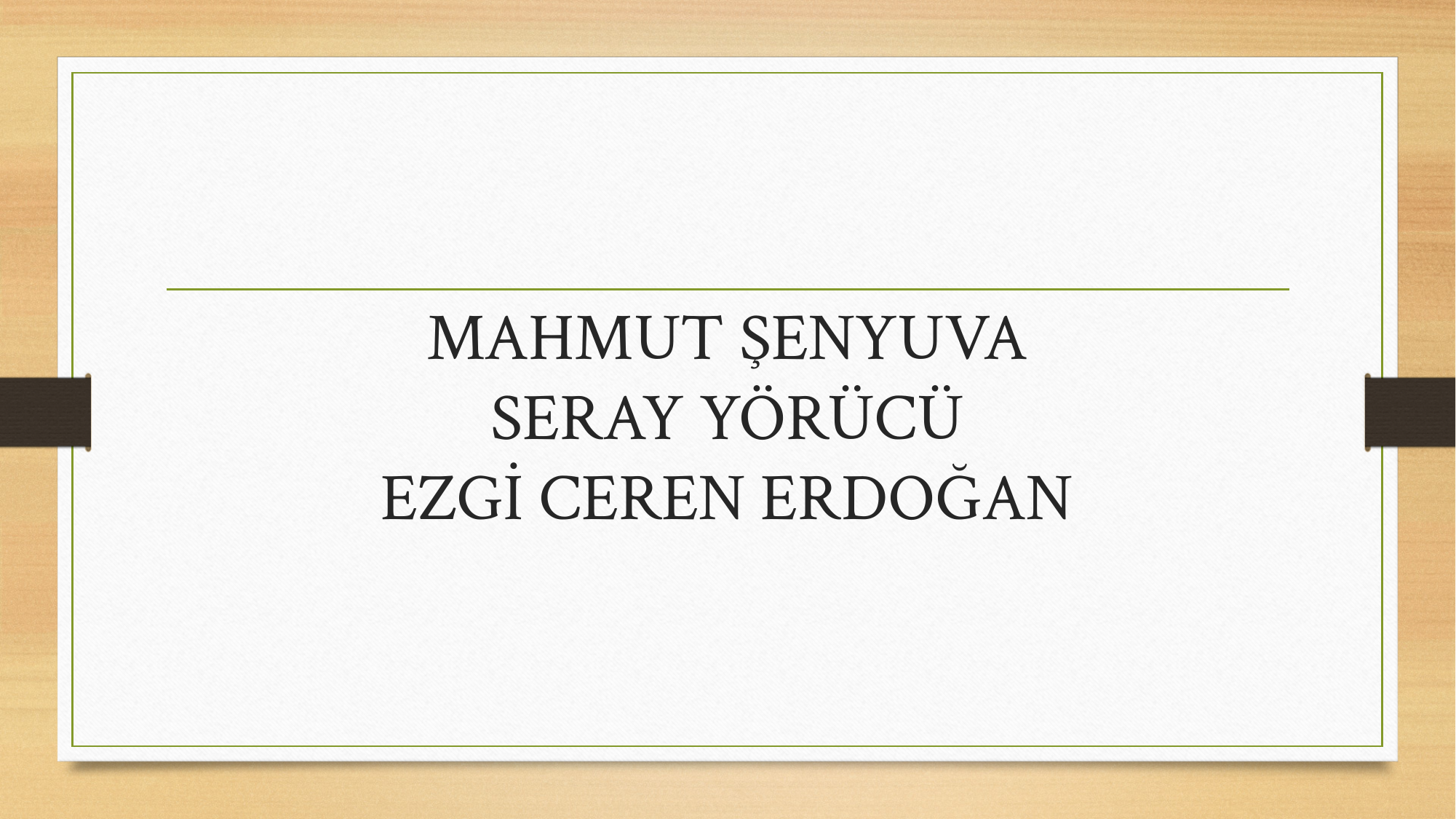

# MAHMUT ŞENYUVA SERAY YÖRÜCÜ EZGİ CEREN ERDOĞAN